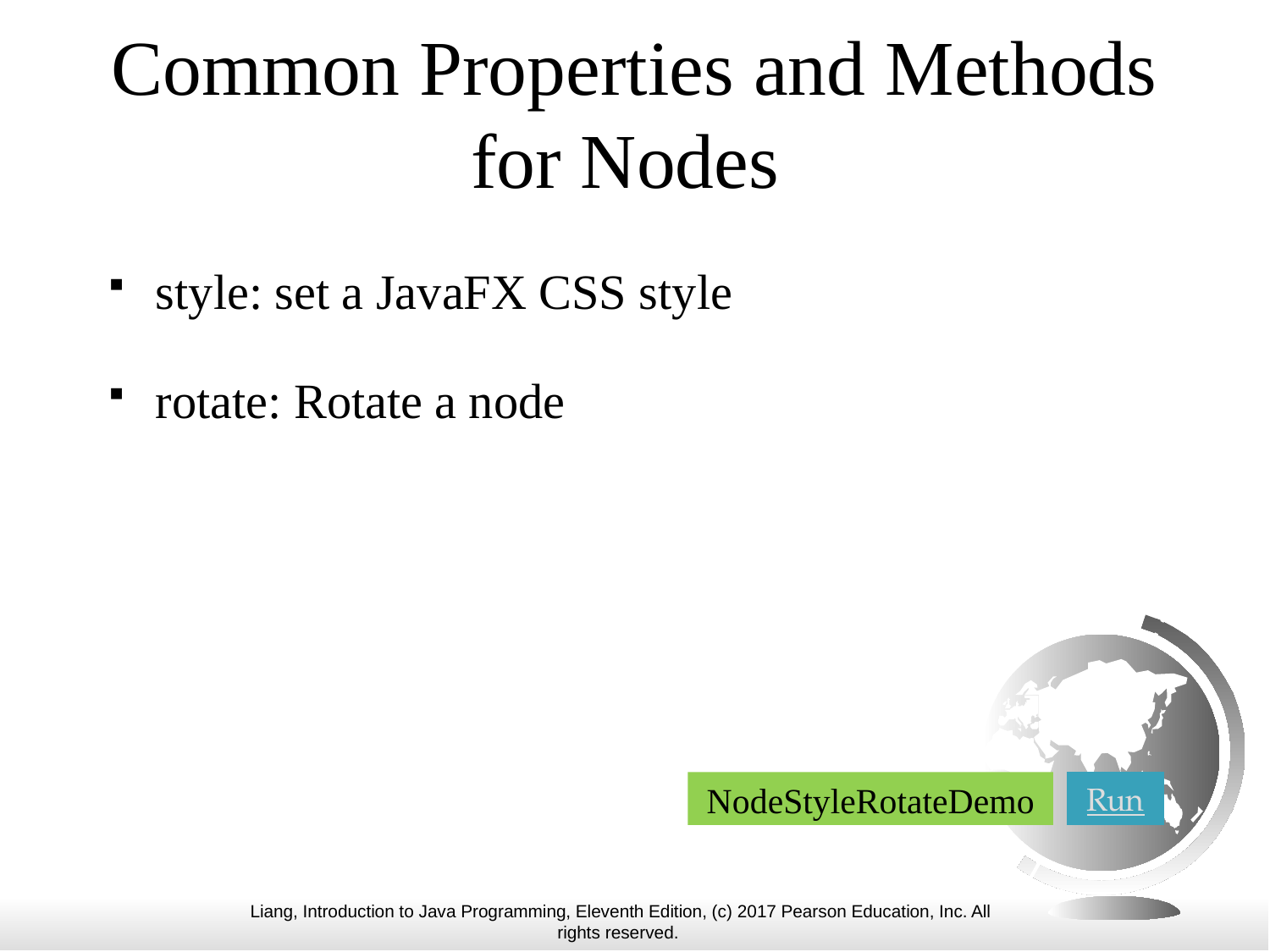

# Common Properties and Methods for Nodes
style: set a JavaFX CSS style
rotate: Rotate a node
NodeStyleRotateDemo
Run
12